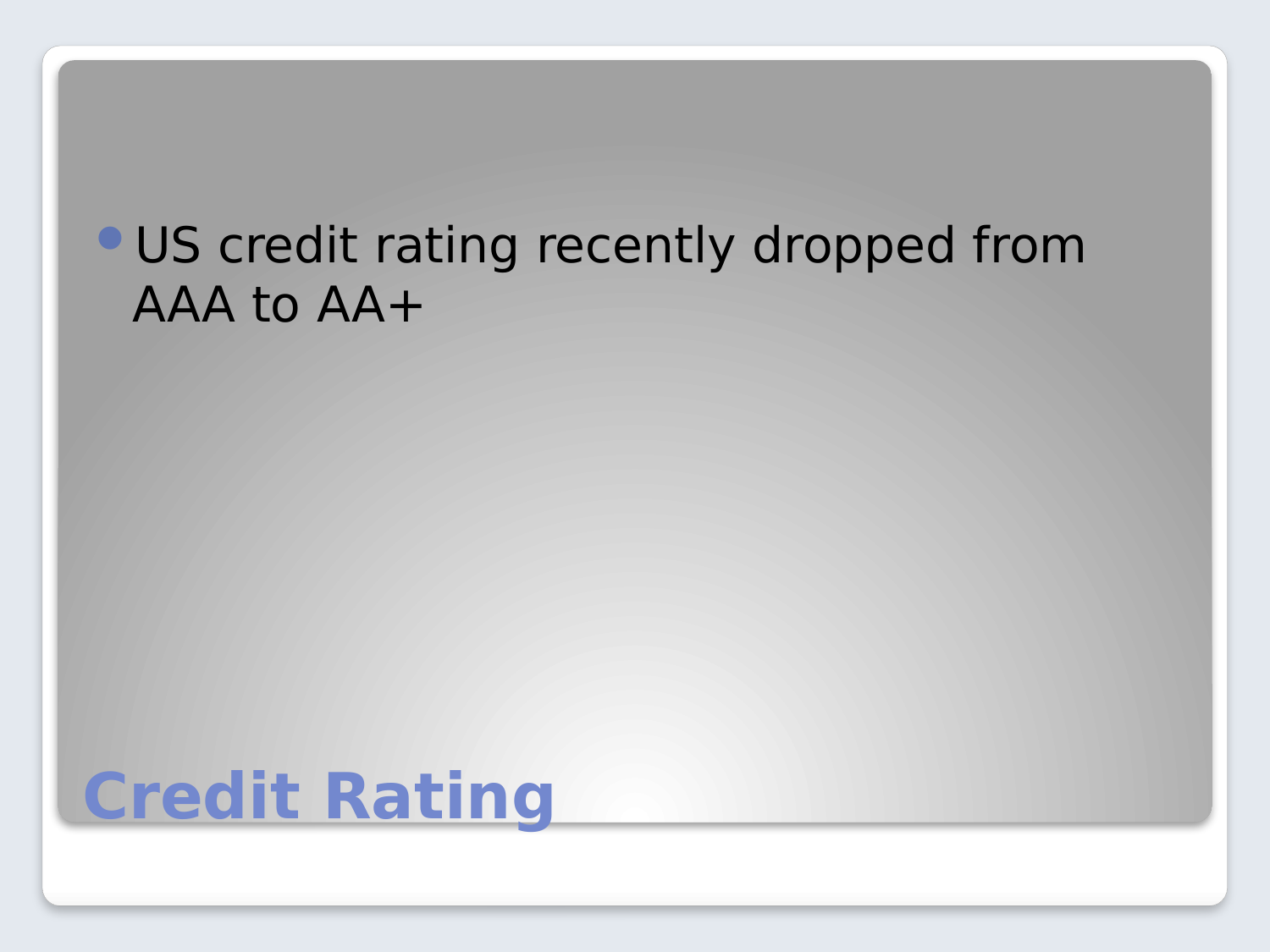

US credit rating recently dropped from AAA to AA+
# Credit Rating